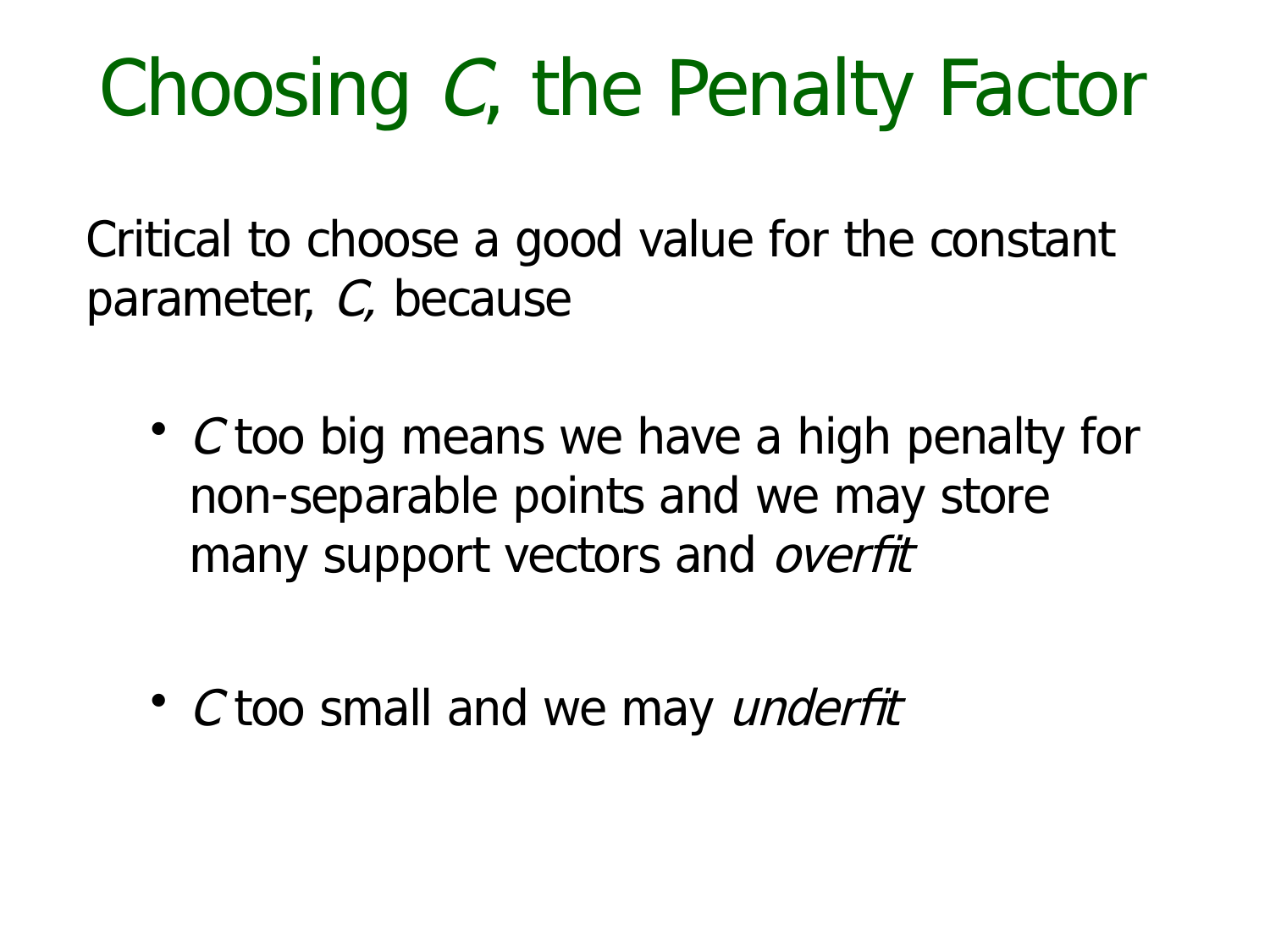

# Choosing C, the Penalty Factor
Critical to choose a good value for the constant parameter, C, because

C too big means we have a high penalty for non-separable points and we may store many support vectors and overfit

C too small and we may underfit